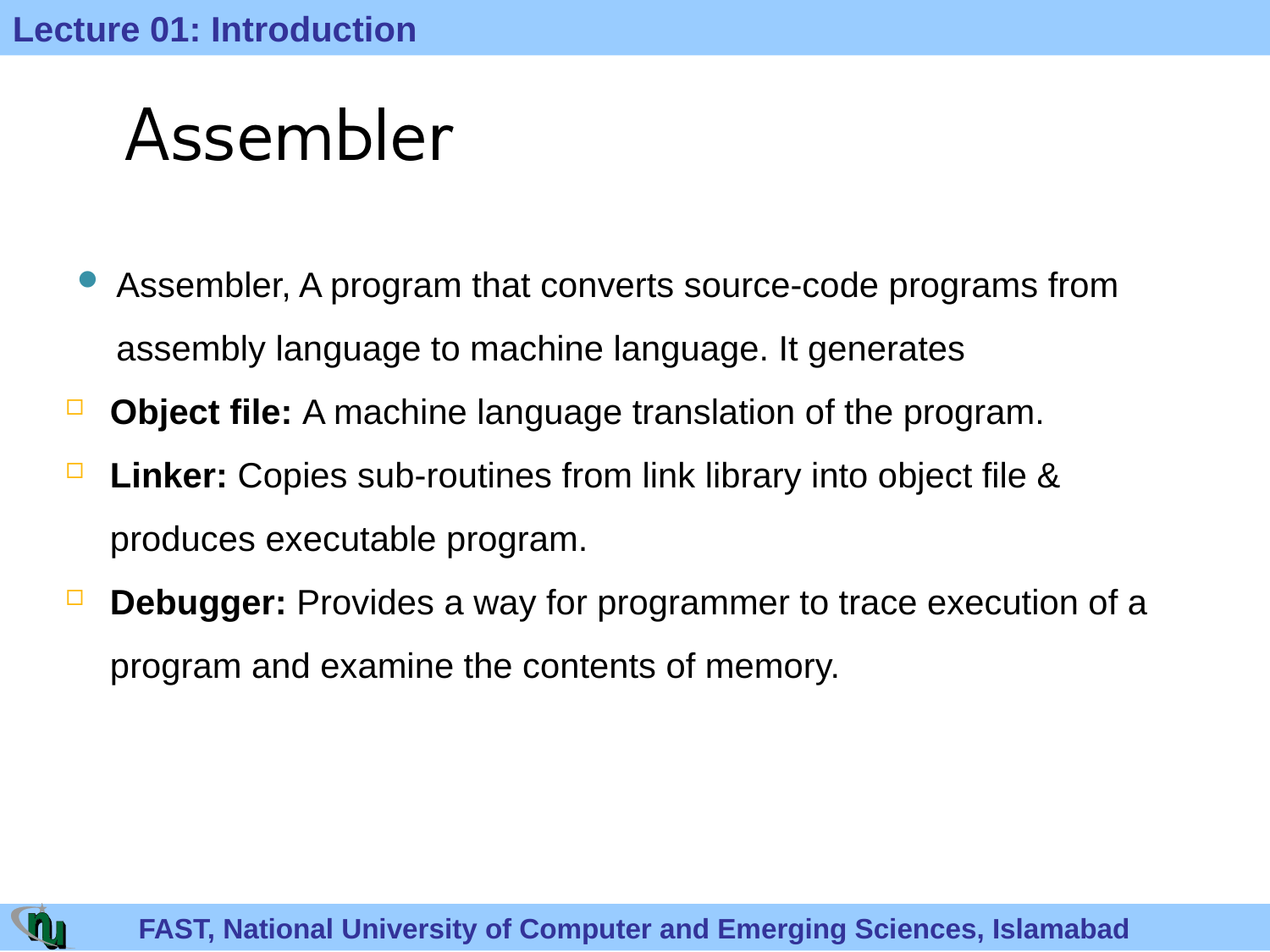

Assembler
Assembler, A program that converts source-code programs from assembly language to machine language. It generates
Object file: A machine language translation of the program.
Linker: Copies sub-routines from link library into object file & produces executable program.
Debugger: Provides a way for programmer to trace execution of a program and examine the contents of memory.